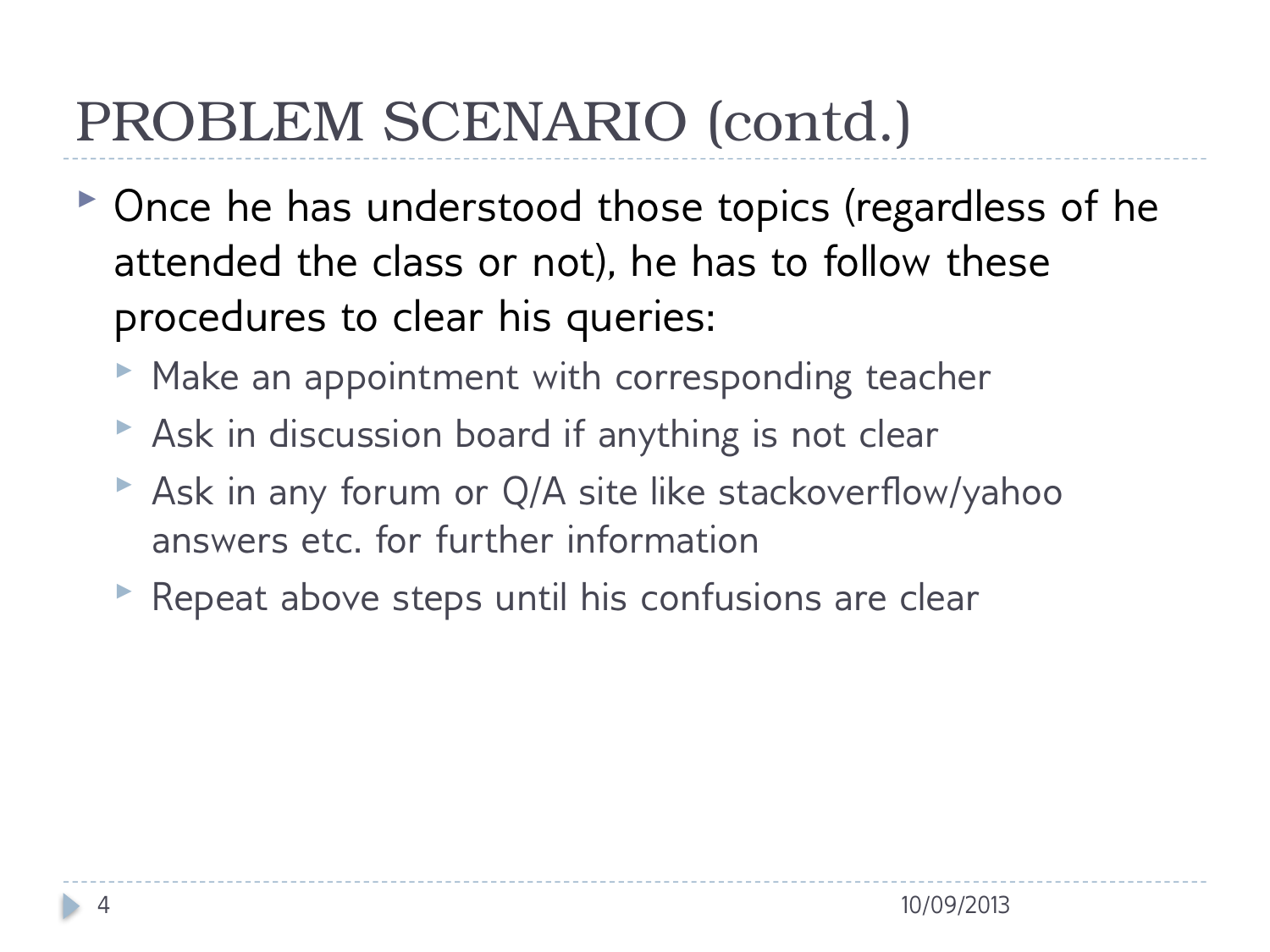

# PROBLEM SCENARIO (contd.)
Once he has understood those topics (regardless of he attended the class or not), he has to follow these procedures to clear his queries:
Make an appointment with corresponding teacher
Ask in discussion board if anything is not clear
Ask in any forum or Q/A site like stackoverflow/yahoo answers etc. for further information
Repeat above steps until his confusions are clear
4
10/09/2013